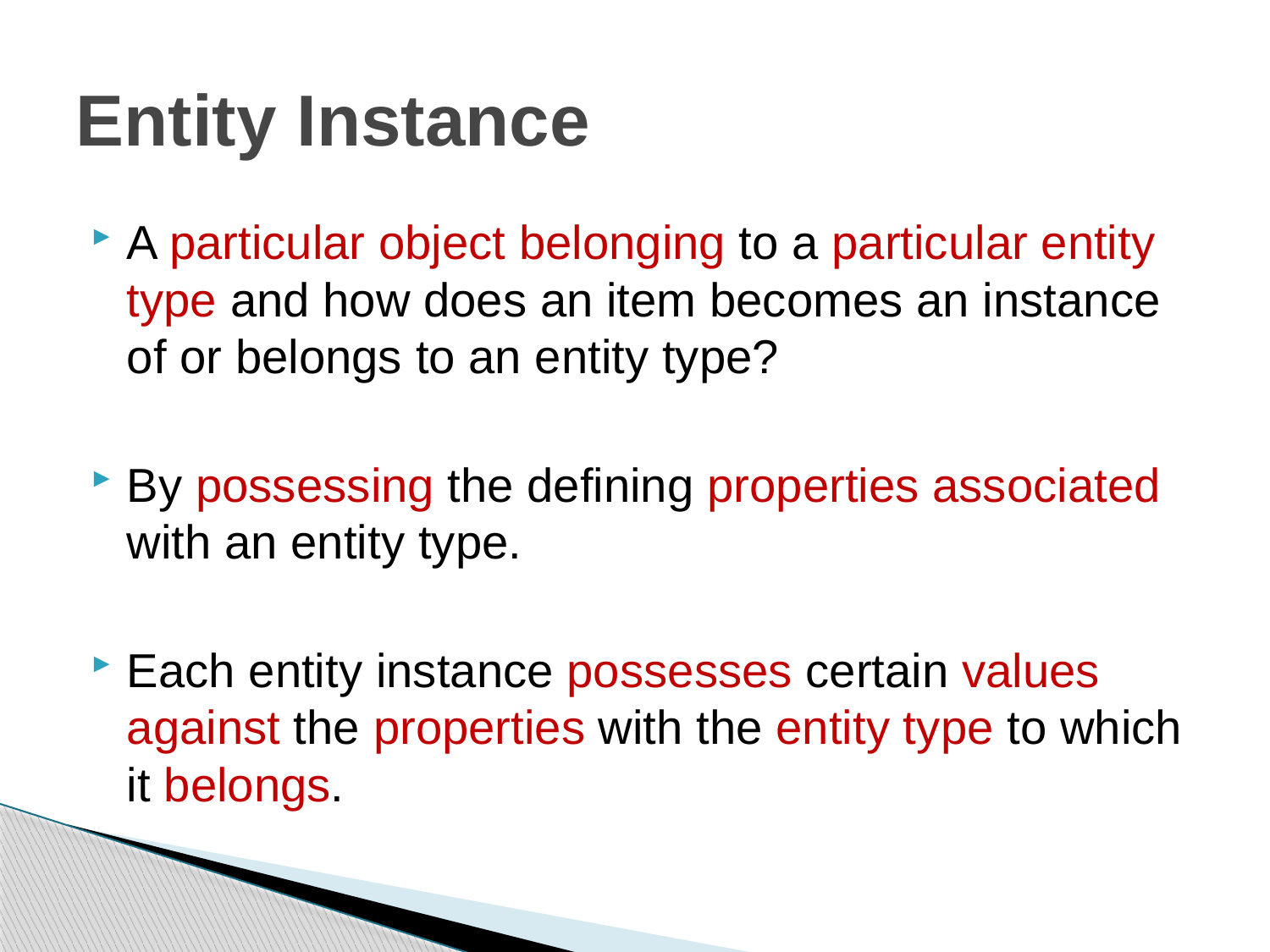

# Entity Instance
A particular object belonging to a particular entity type and how does an item becomes an instance of or belongs to an entity type?

By possessing the defining properties associated with an entity type.

Each entity instance possesses certain values against the properties with the entity type to which it belongs.